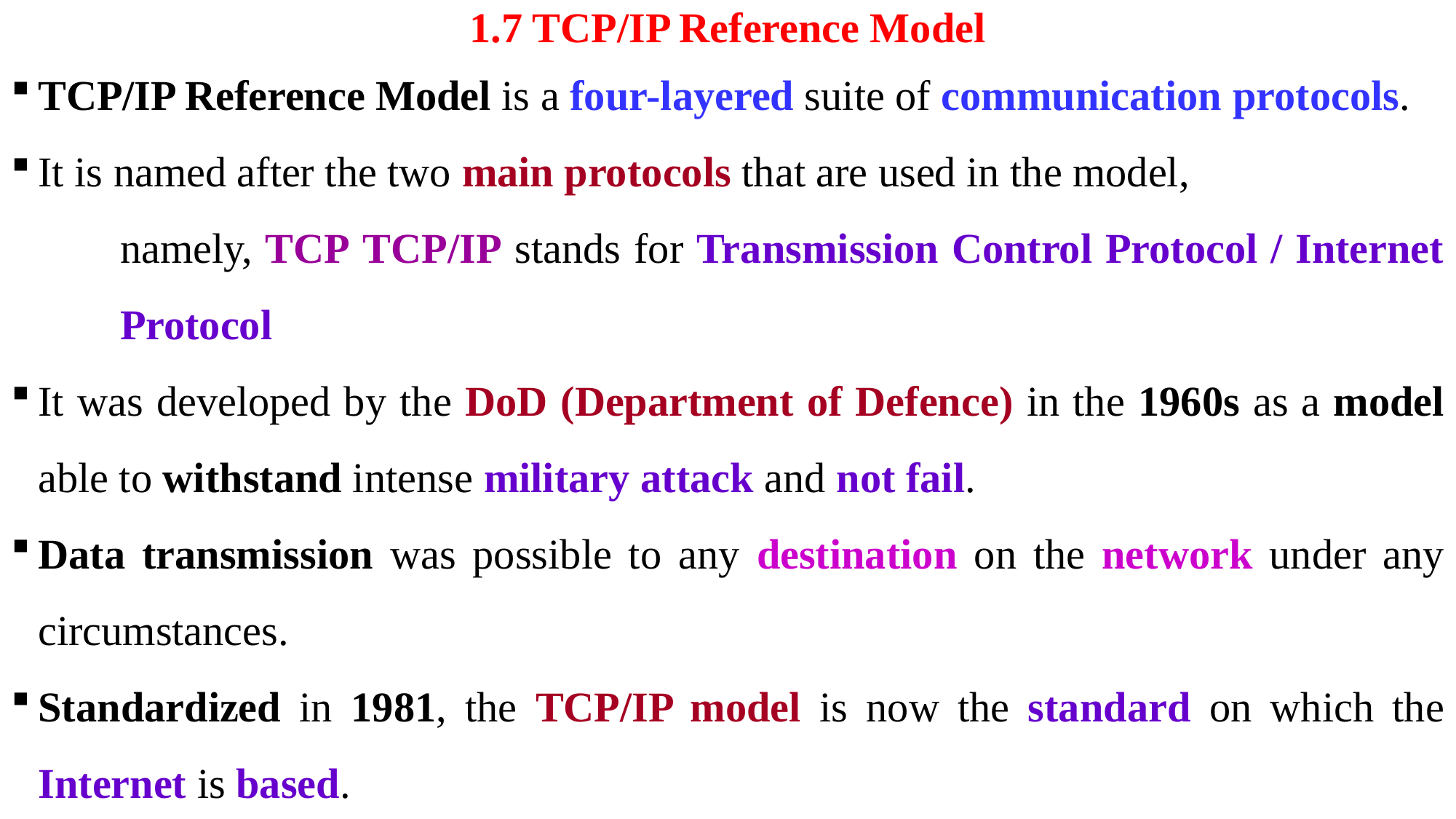

# 1.7 TCP/IP Reference Model
TCP/IP Reference Model is a four-layered suite of communication protocols.
It is named after the two main protocols that are used in the model,
	namely, TCP TCP/IP stands for Transmission Control Protocol / Internet 	Protocol
It was developed by the DoD (Department of Defence) in the 1960s as a model able to withstand intense military attack and not fail.
Data transmission was possible to any destination on the network under any circumstances.
Standardized in 1981, the TCP/IP model is now the standard on which the Internet is based.

55